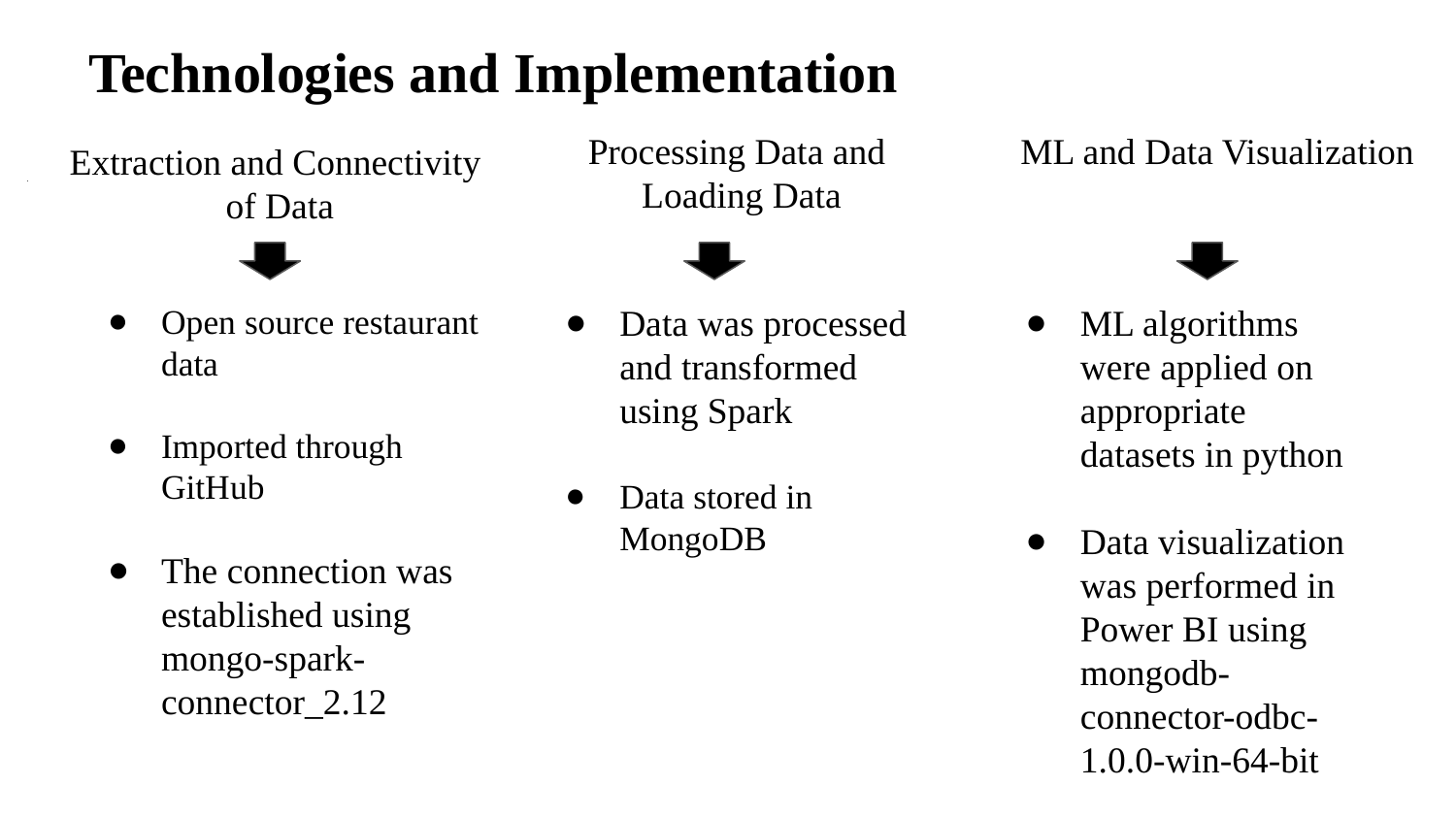

# Technologies and Implementation
Processing Data and
Loading Data
ML and Data Visualization
Extraction and Connectivity
of Data

Open source restaurant data

Imported through GitHub

The connection was established using mongo-spark-connector_2.12

Data was processed and transformed using Spark

Data stored in MongoDB
ML algorithms were applied on appropriate datasets in python

Data visualization was performed in Power BI using mongodb-connector-odbc-1.0.0-win-64-bit